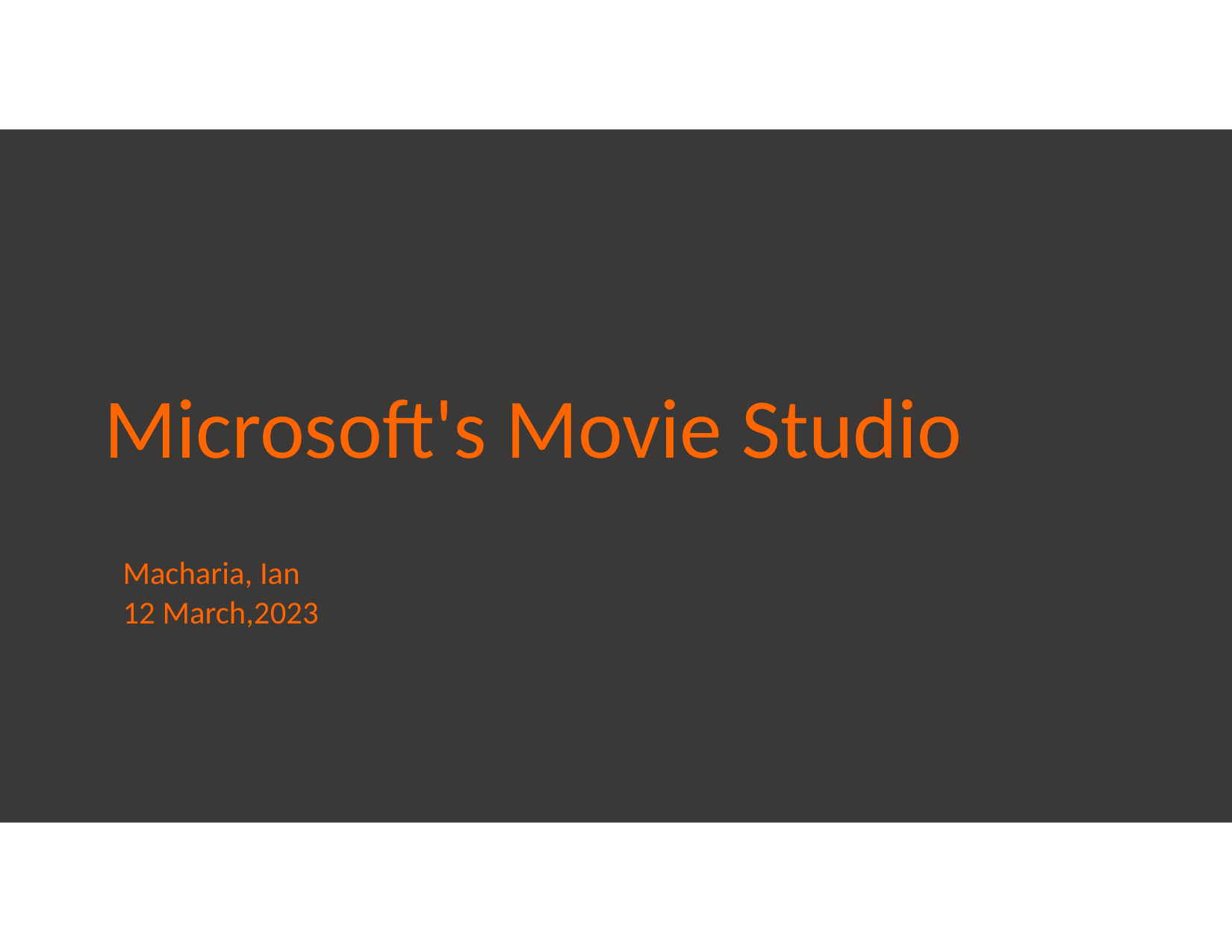

# Microsoft's Movie Studio
Macharia, Ian
12 March,2023